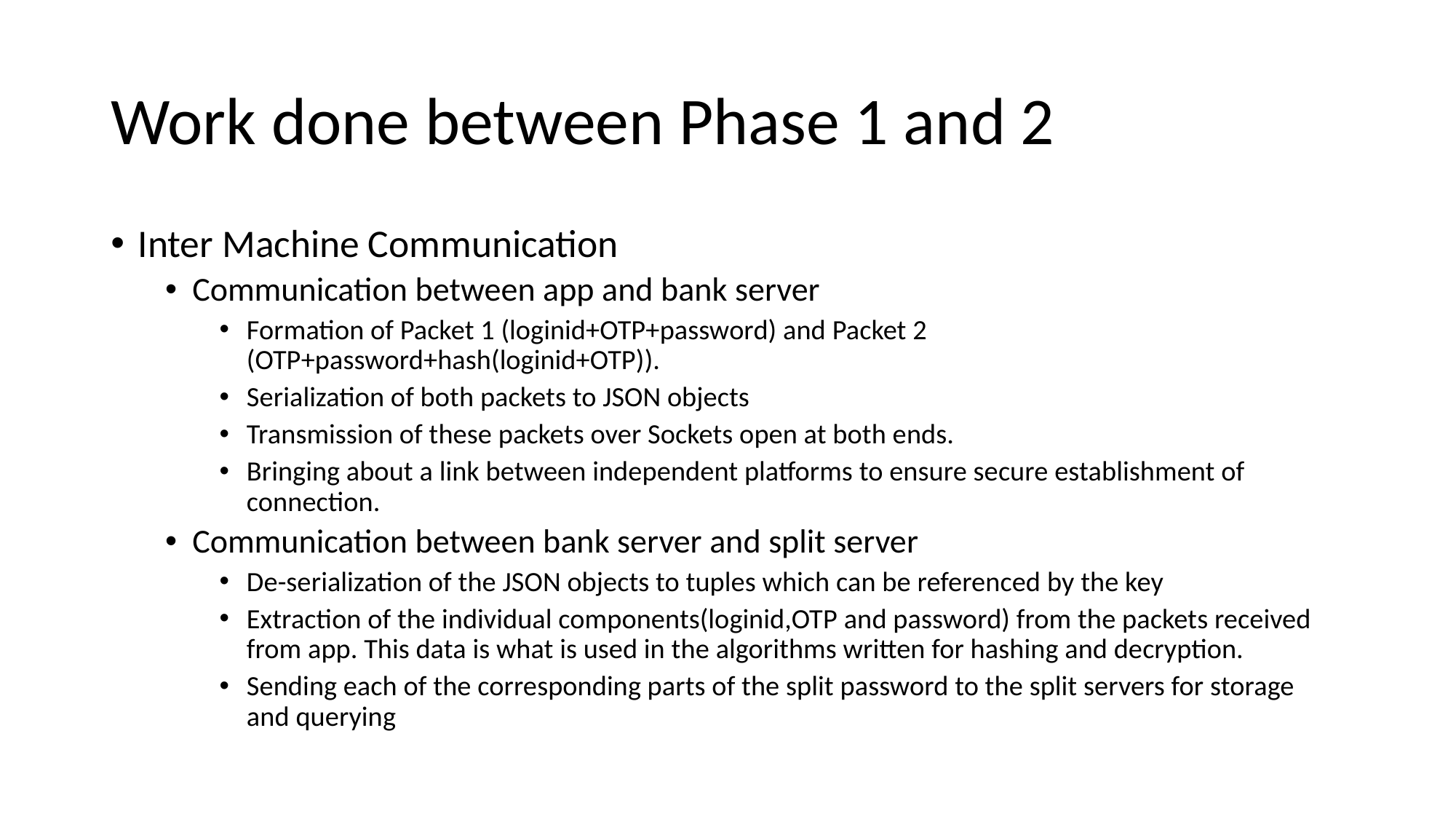

# Work done between Phase 1 and 2
Inter Machine Communication
Communication between app and bank server
Formation of Packet 1 (loginid+OTP+password) and Packet 2 (OTP+password+hash(loginid+OTP)).
Serialization of both packets to JSON objects
Transmission of these packets over Sockets open at both ends.
Bringing about a link between independent platforms to ensure secure establishment of connection.
Communication between bank server and split server
De-serialization of the JSON objects to tuples which can be referenced by the key
Extraction of the individual components(loginid,OTP and password) from the packets received from app. This data is what is used in the algorithms written for hashing and decryption.
Sending each of the corresponding parts of the split password to the split servers for storage and querying